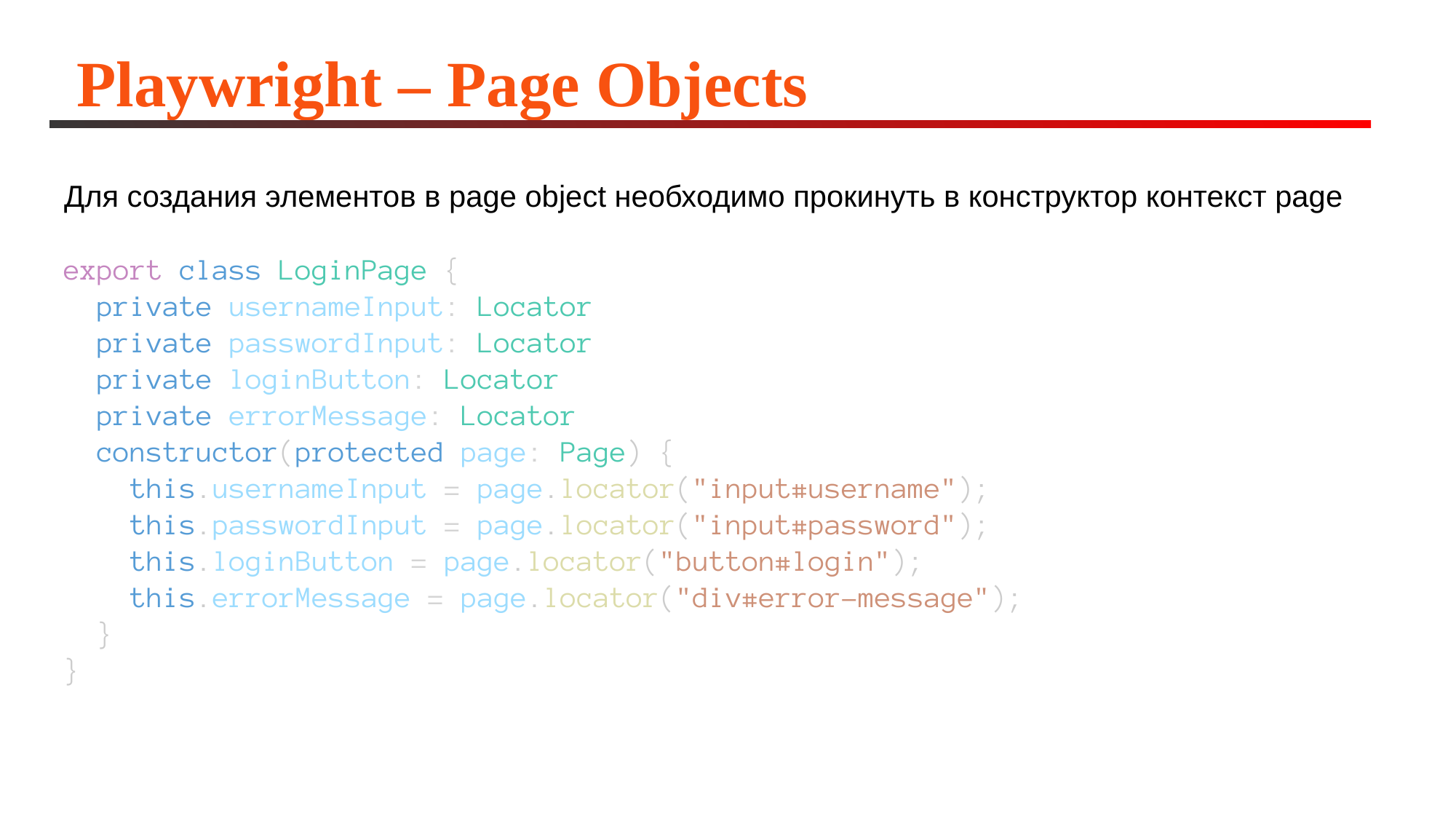

# Playwright – Page Objects

Для создания элементов в page object необходимо прокинуть в конструктор контекст page

export class LoginPage {
  private usernameInput: Locator
  private passwordInput: Locator
  private loginButton: Locator
  private errorMessage: Locator
  constructor(protected page: Page) {
    this.usernameInput = page.locator("input#username");
    this.passwordInput = page.locator("input#password");
    this.loginButton = page.locator("button#login");
    this.errorMessage = page.locator("div#error-message");
  }
}